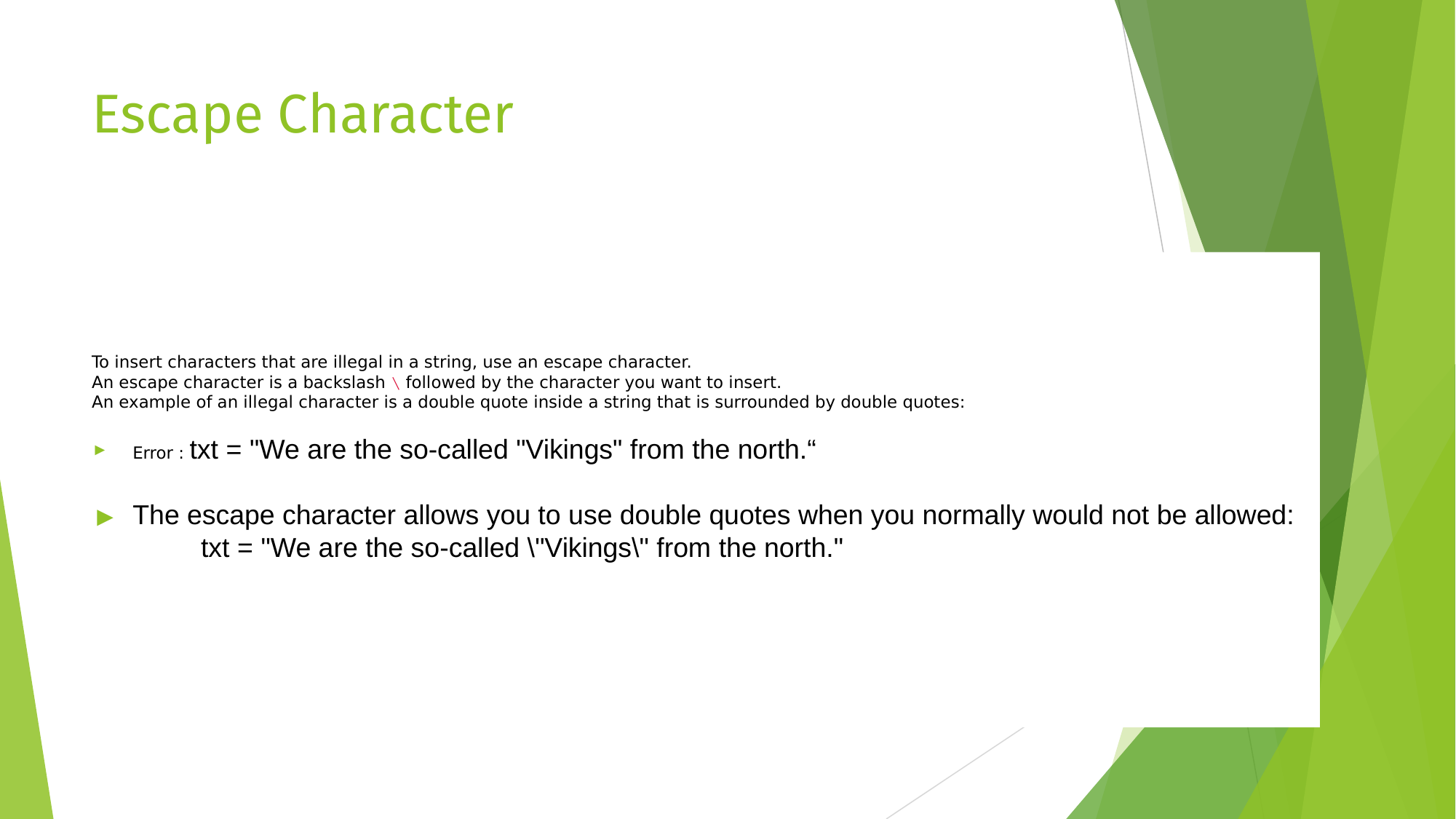

# Escape Character
To insert characters that are illegal in a string, use an escape character.
An escape character is a backslash \ followed by the character you want to insert.
An example of an illegal character is a double quote inside a string that is surrounded by double quotes:

Error : txt = "We are the so-called "Vikings" from the north.“

The escape character allows you to use double quotes when you normally would not be allowed:
	txt = "We are the so-called \"Vikings\" from the north."